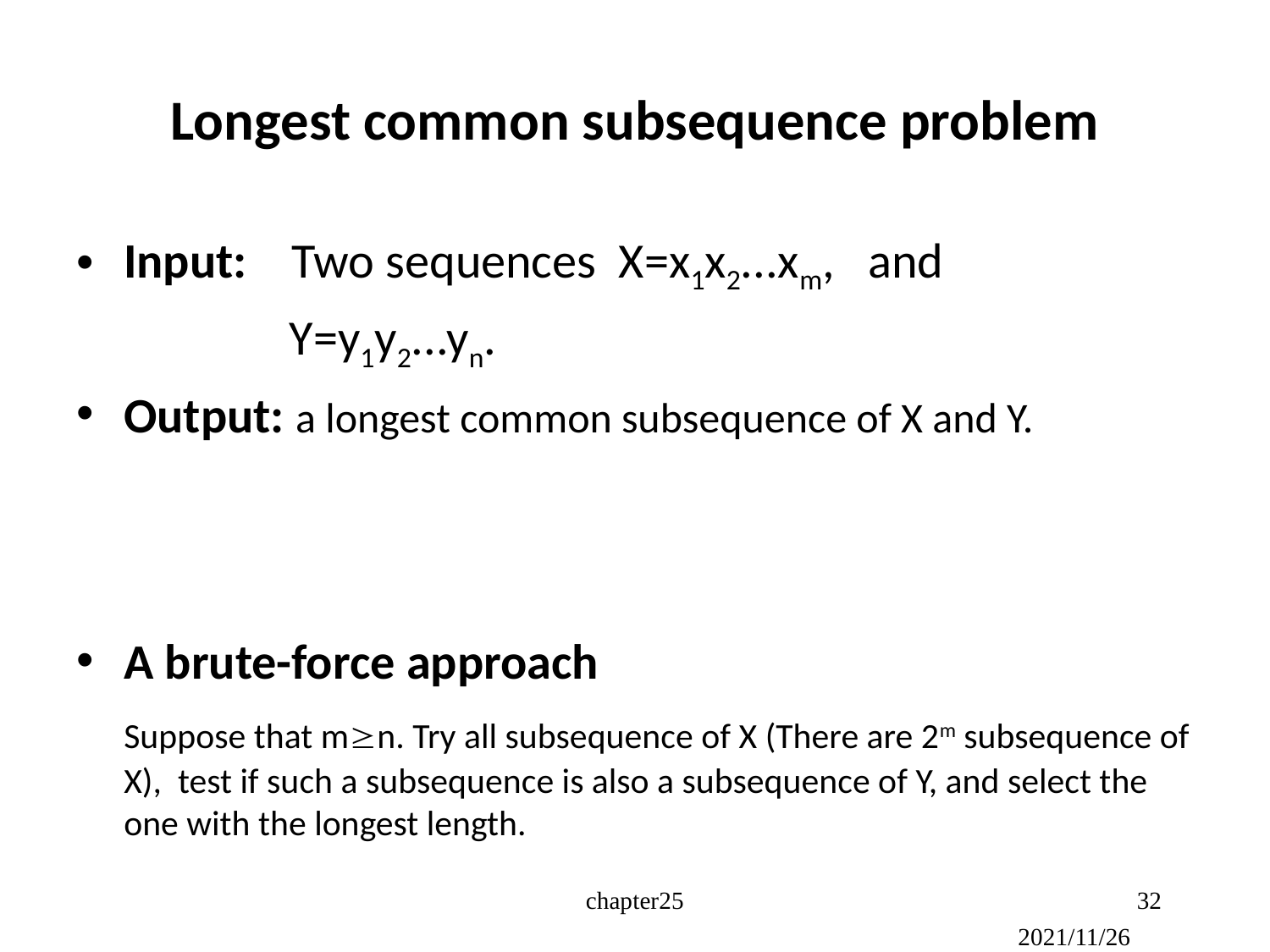

# Longest common subsequence problem
Input:    Two sequences  X=x1x2...xm,   and
                   Y=y1y2...yn.
Output: a longest common subsequence of X and Y.

A brute-force approach
	Suppose that m≥n. Try all subsequence of X (There are 2m subsequence of X),  test if such a subsequence is also a subsequence of Y, and select the one with the longest length.
chapter25
32
2021/11/26